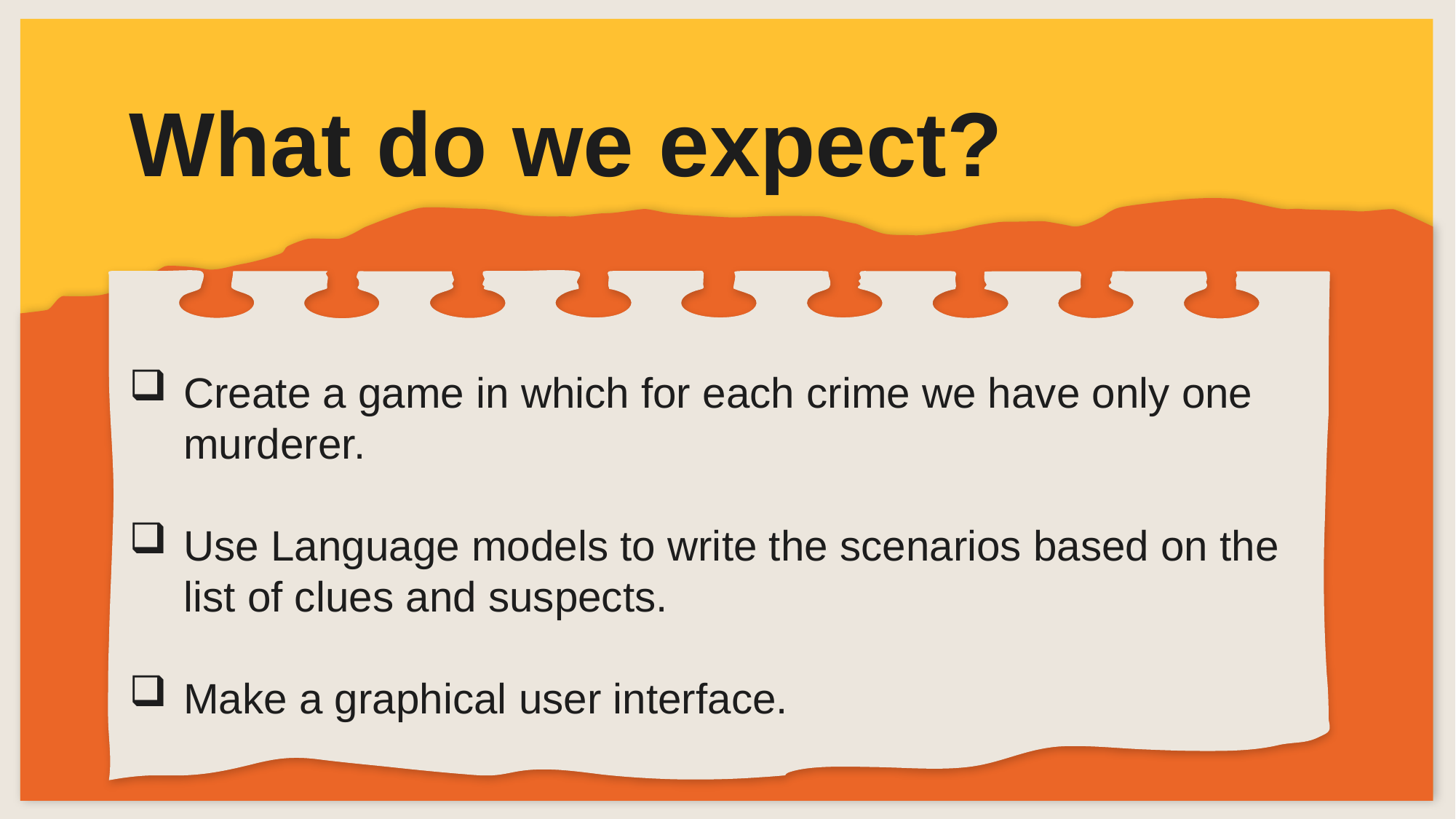

# What do we expect?

Create a game in which for each crime we have only one murderer.
Use Language models to write the scenarios based on the list of clues and suspects.
Make a graphical user interface.